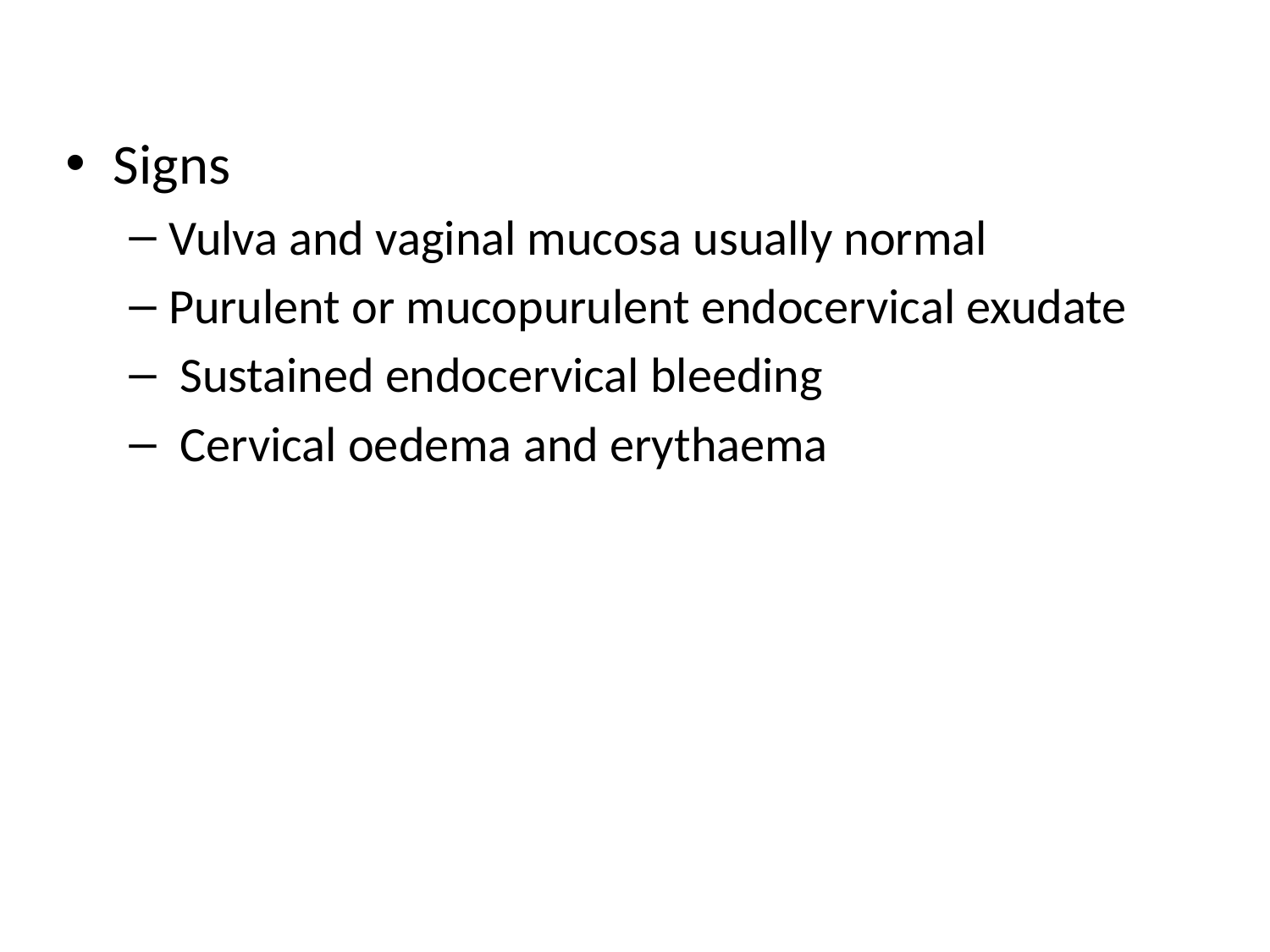

Signs
Vulva and vaginal mucosa usually normal
Purulent or mucopurulent endocervical exudate
 Sustained endocervical bleeding
 Cervical oedema and erythaema